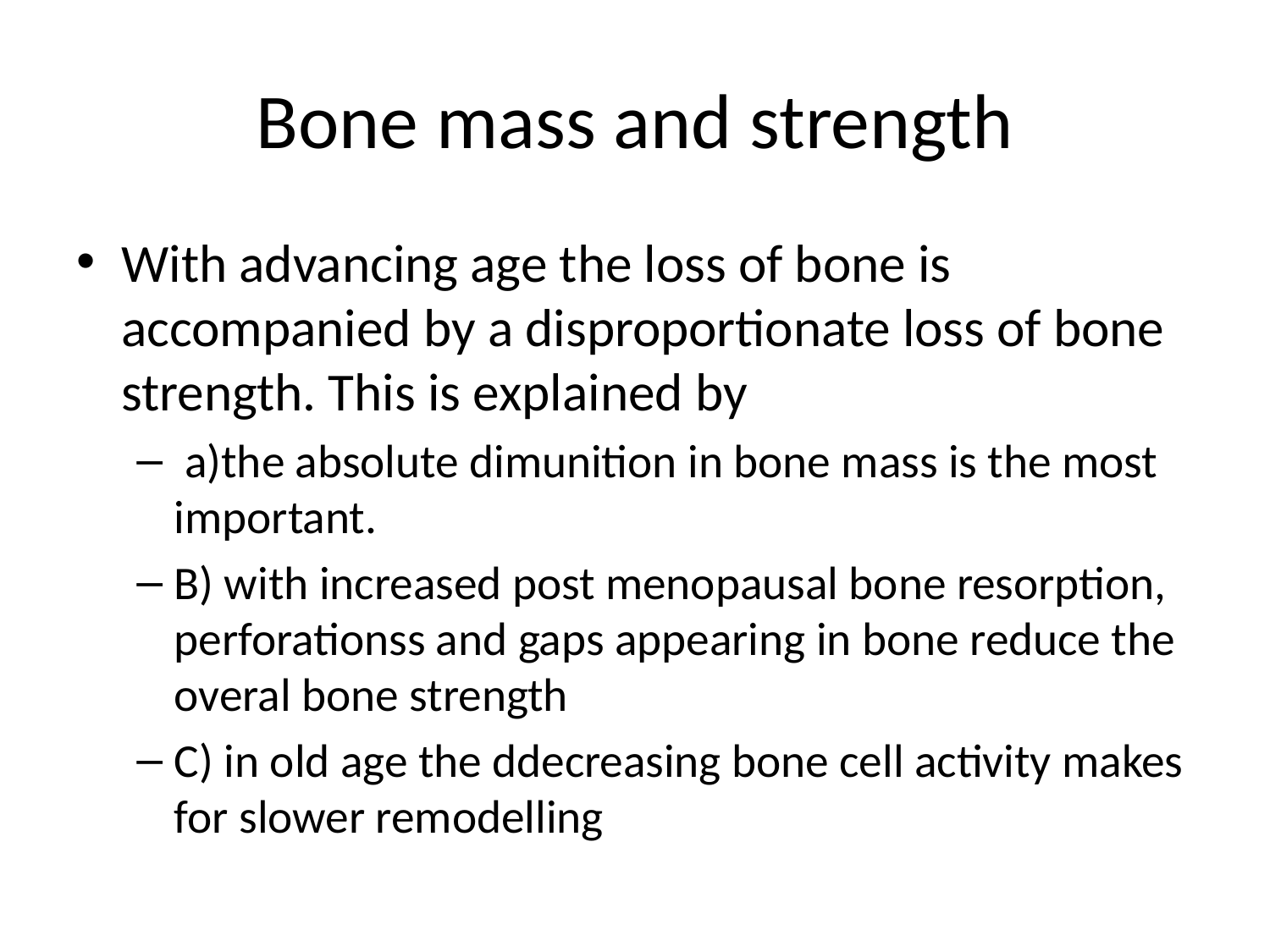

# Bone mass and strength
With advancing age the loss of bone is accompanied by a disproportionate loss of bone strength. This is explained by
 a)the absolute dimunition in bone mass is the most important.
B) with increased post menopausal bone resorption, perforationss and gaps appearing in bone reduce the overal bone strength
C) in old age the ddecreasing bone cell activity makes for slower remodelling